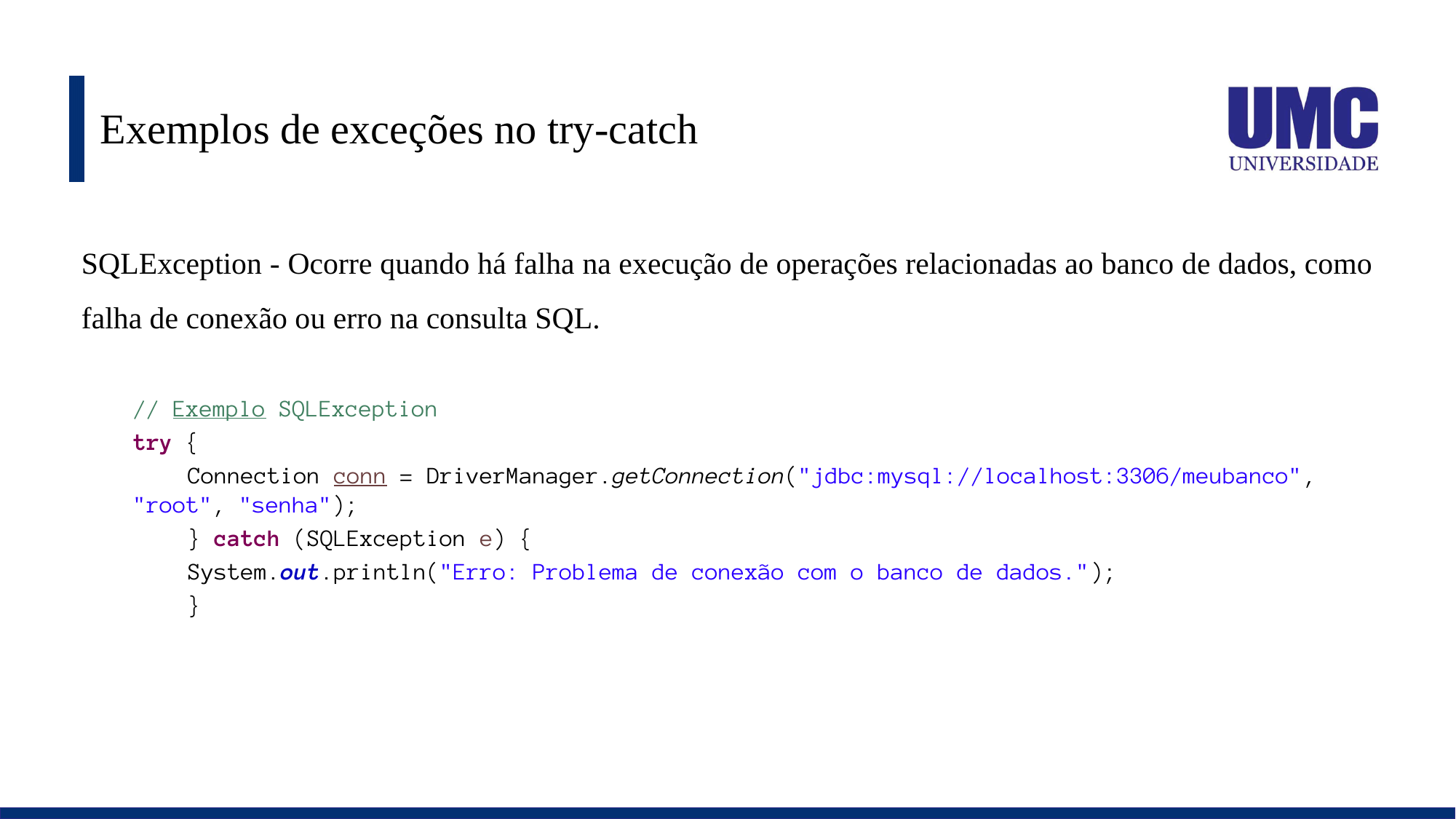

# Exemplos de exceções no try-catch
SQLException - Ocorre quando há falha na execução de operações relacionadas ao banco de dados, como falha de conexão ou erro na consulta SQL.
// Exemplo SQLException
try {
Connection conn = DriverManager.getConnection("jdbc:mysql://localhost:3306/meubanco", "root", "senha");
} catch (SQLException e) {
System.out.println("Erro: Problema de conexão com o banco de dados.");
}